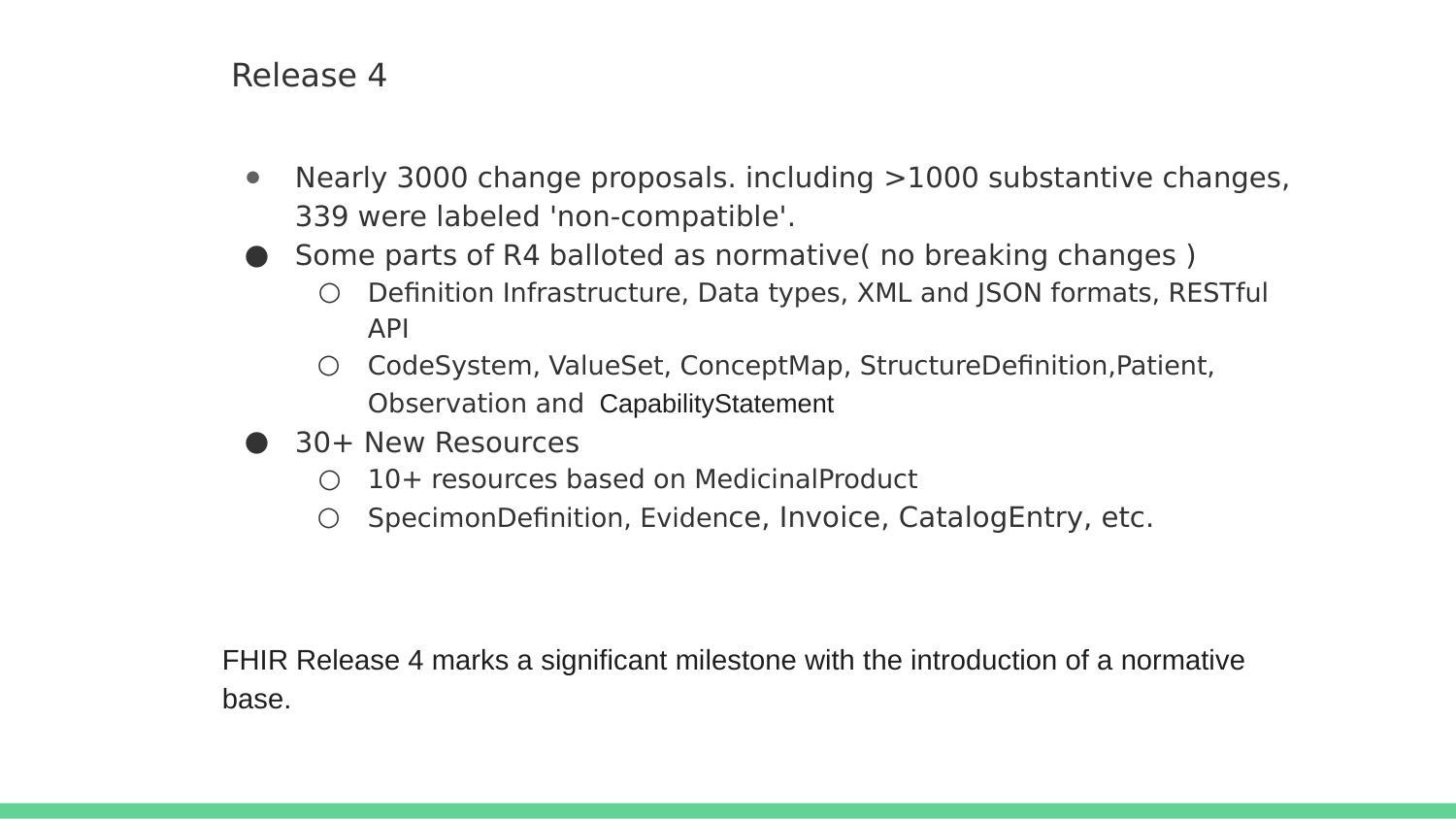

# Release 4
Nearly 3000 change proposals. including >1000 substantive changes, 339 were labeled 'non-compatible'.
Some parts of R4 balloted as normative( no breaking changes )
Definition Infrastructure, Data types, XML and JSON formats, RESTful API
CodeSystem, ValueSet, ConceptMap, StructureDefinition,Patient, Observation and  CapabilityStatement
30+ New Resources
10+ resources based on MedicinalProduct
SpecimonDefinition, Evidence, Invoice, CatalogEntry, etc.

FHIR Release 4 marks a significant milestone with the introduction of a normative base.